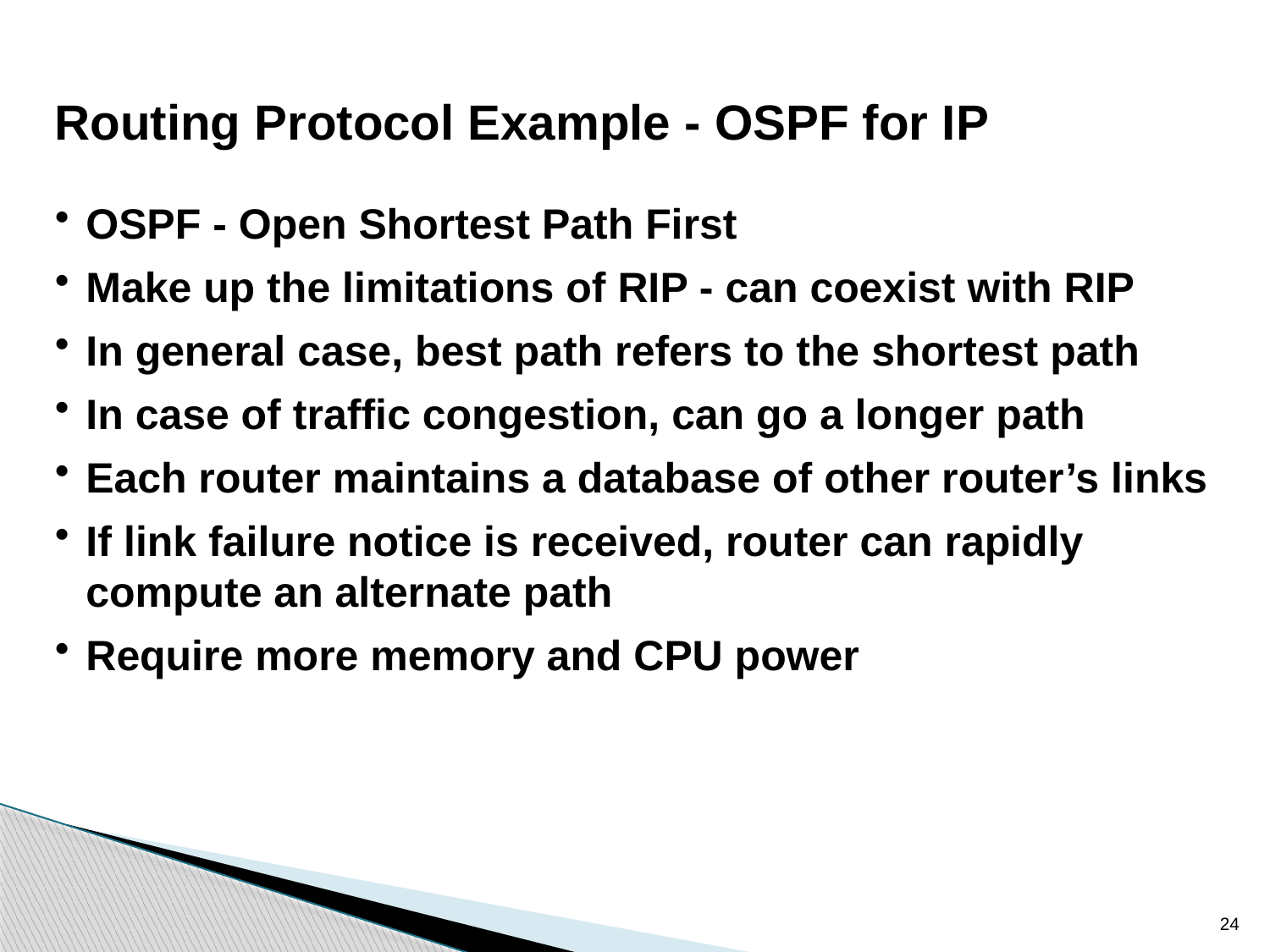

Routing Protocol Example - OSPF for IP
OSPF - Open Shortest Path First
Make up the limitations of RIP - can coexist with RIP
In general case, best path refers to the shortest path
In case of traffic congestion, can go a longer path
Each router maintains a database of other router’s links
If link failure notice is received, router can rapidly compute an alternate path
Require more memory and CPU power
24